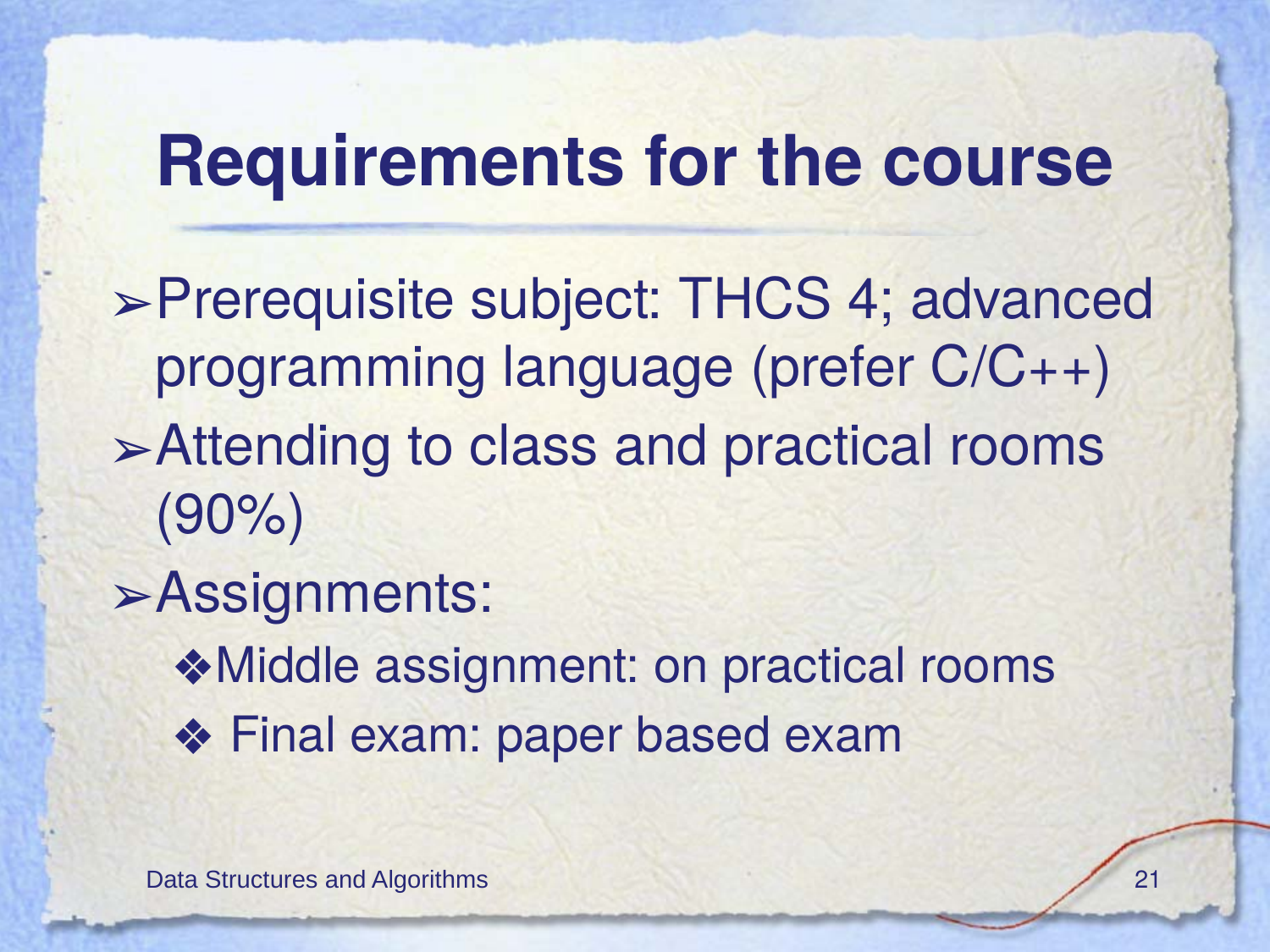

# Requirements for the course
Prerequisite subject: THCS 4; advanced programming language (prefer C/C++)
Attending to class and practical rooms (90%)
Assignments:
Middle assignment: on practical rooms
 Final exam: paper based exam
Data Structures and Algorithms
21